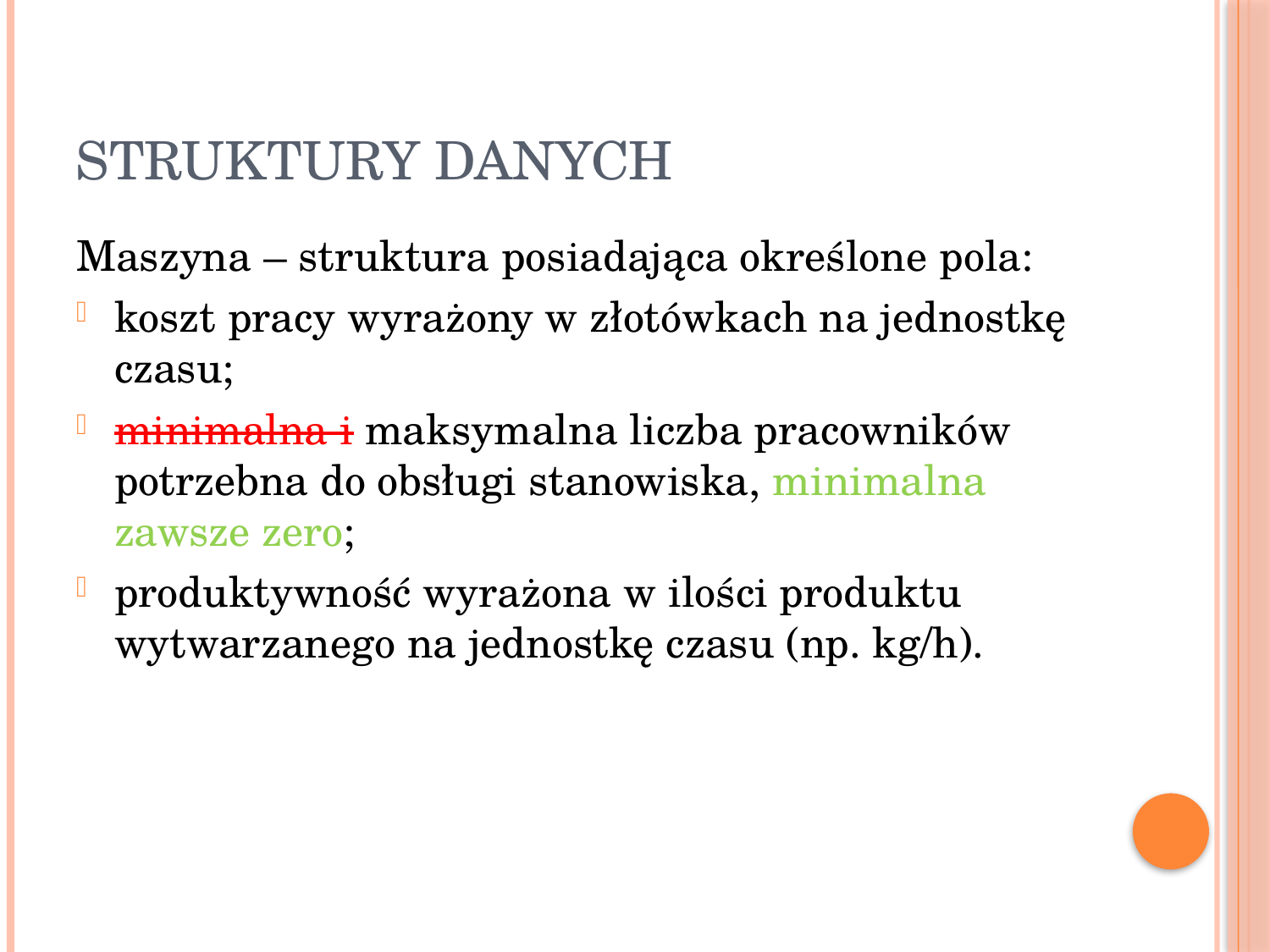

# Struktury danych
Maszyna – struktura posiadająca określone pola:
koszt pracy wyrażony w złotówkach na jednostkę czasu;
minimalna i maksymalna liczba pracowników potrzebna do obsługi stanowiska, minimalna zawsze zero;
produktywność wyrażona w ilości produktu wytwarzanego na jednostkę czasu (np. kg/h).